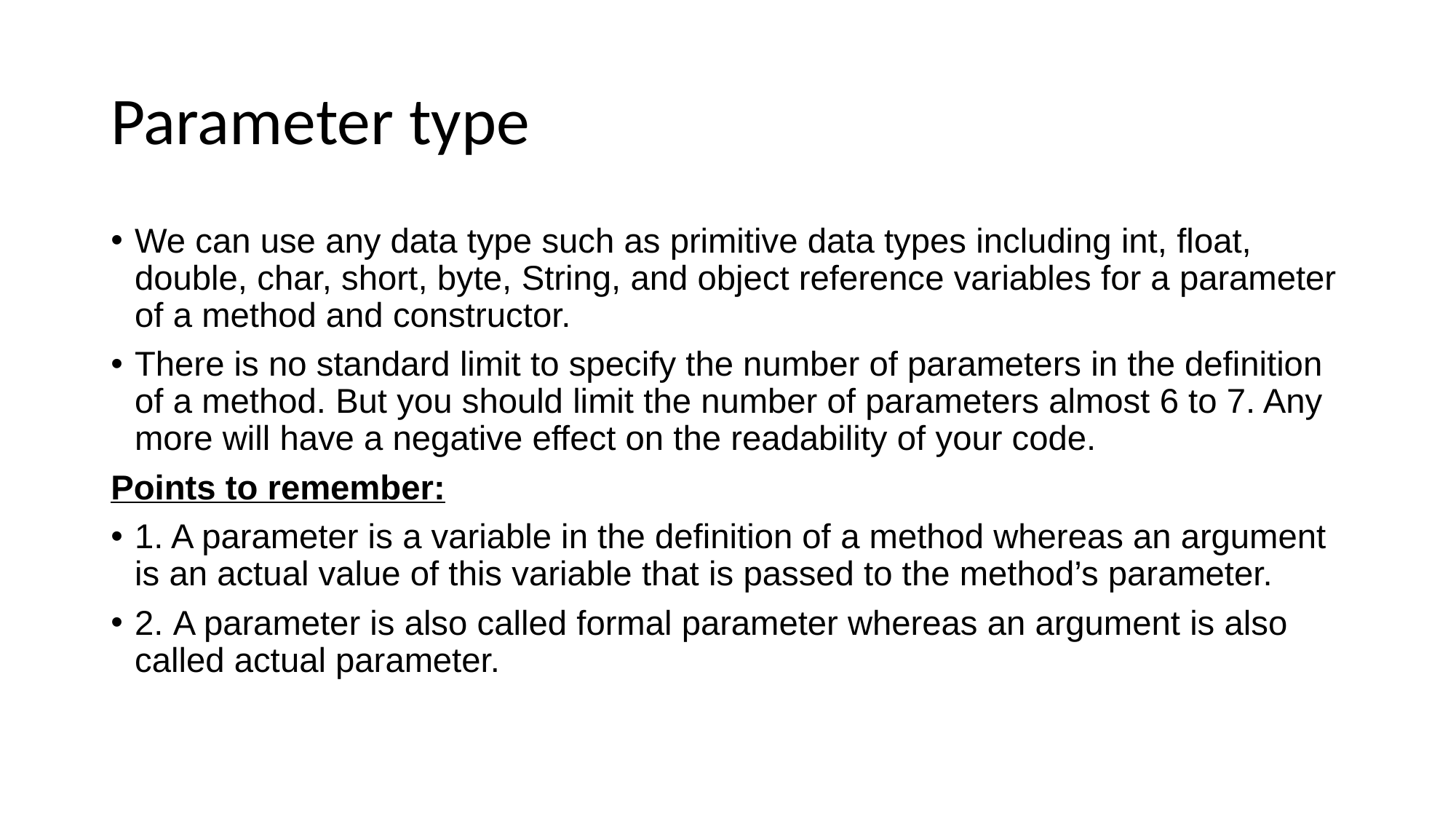

# Parameter type
We can use any data type such as primitive data types including int, float, double, char, short, byte, String, and object reference variables for a parameter of a method and constructor.
There is no standard limit to specify the number of parameters in the definition of a method. But you should limit the number of parameters almost 6 to 7. Any more will have a negative effect on the readability of your code.
Points to remember:
1. A parameter is a variable in the definition of a method whereas an argument is an actual value of this variable that is passed to the method’s parameter.
2. A parameter is also called formal parameter whereas an argument is also called actual parameter.